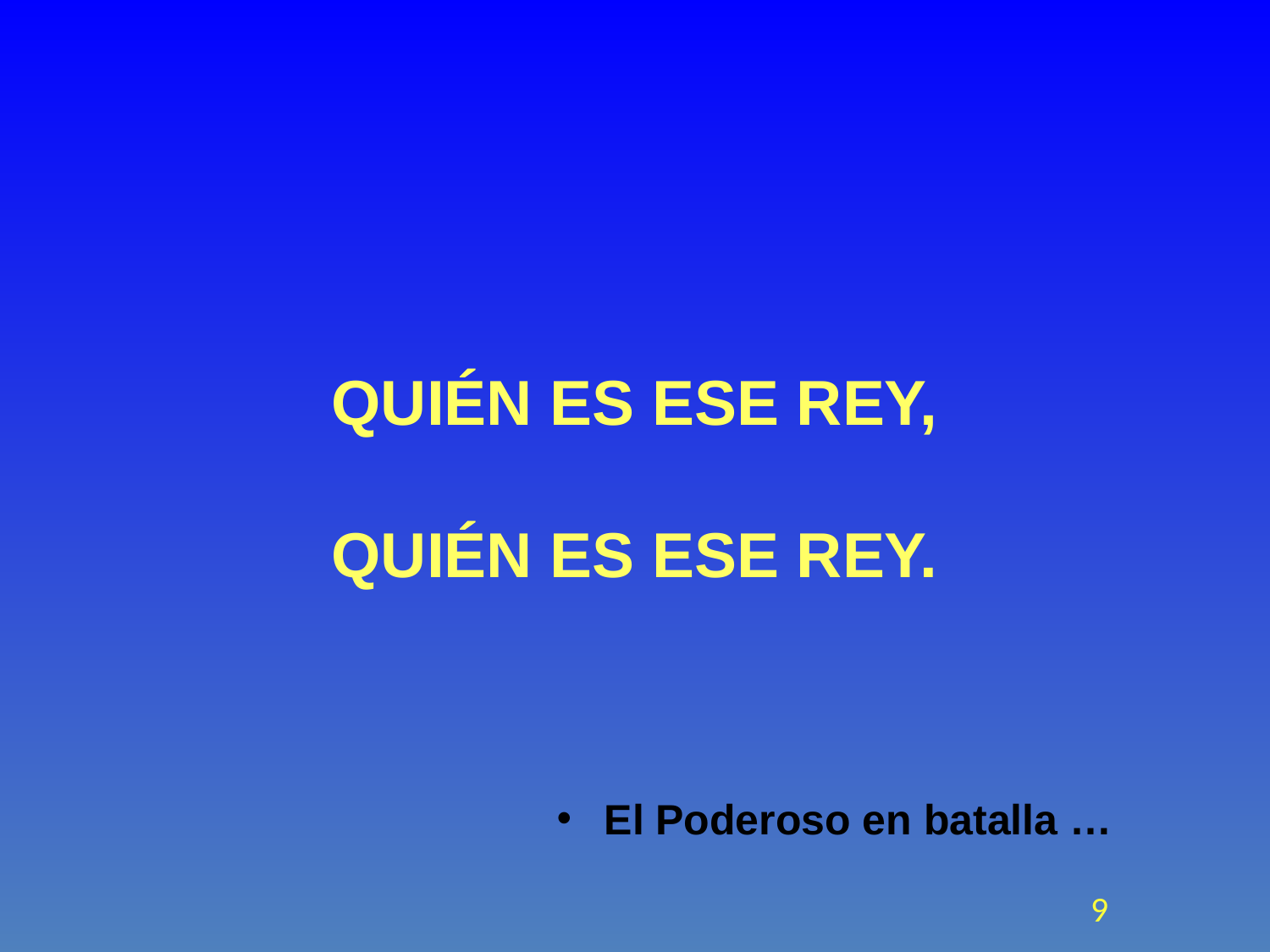

# QUIÉN ES ESE REY, QUIÉN ES ESE REY.
El Poderoso en batalla …
9